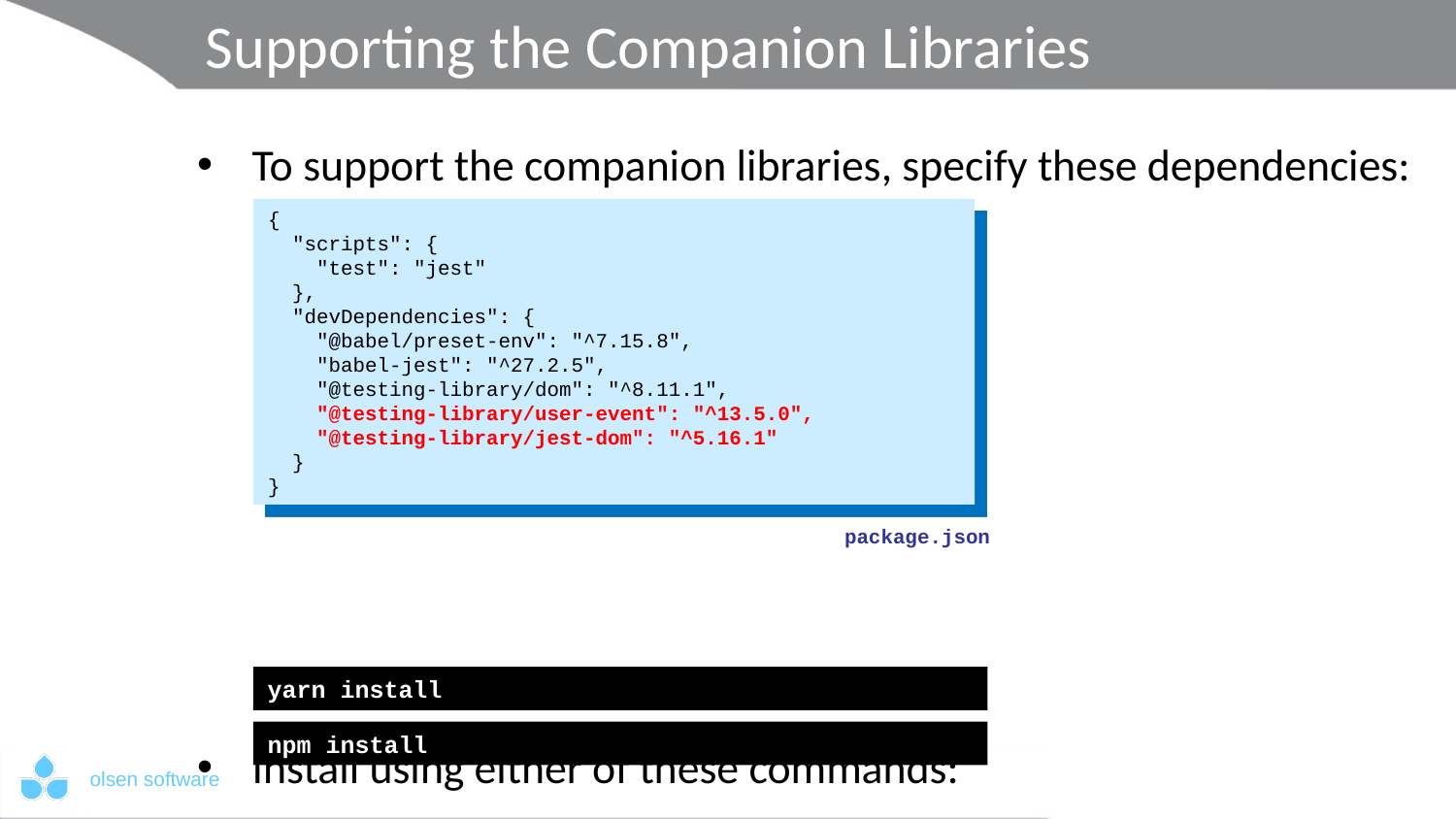

# Supporting the Companion Libraries
To support the companion libraries, specify these dependencies:

Install using either of these commands:

{
  "scripts": {
    "test": "jest"
  },
  "devDependencies": {
    "@babel/preset-env": "^7.15.8",
    "babel-jest": "^27.2.5",
    "@testing-library/dom": "^8.11.1",
    "@testing-library/user-event": "^13.5.0",
    "@testing-library/jest-dom": "^5.16.1"
  }
}
package.json
yarn install
npm install